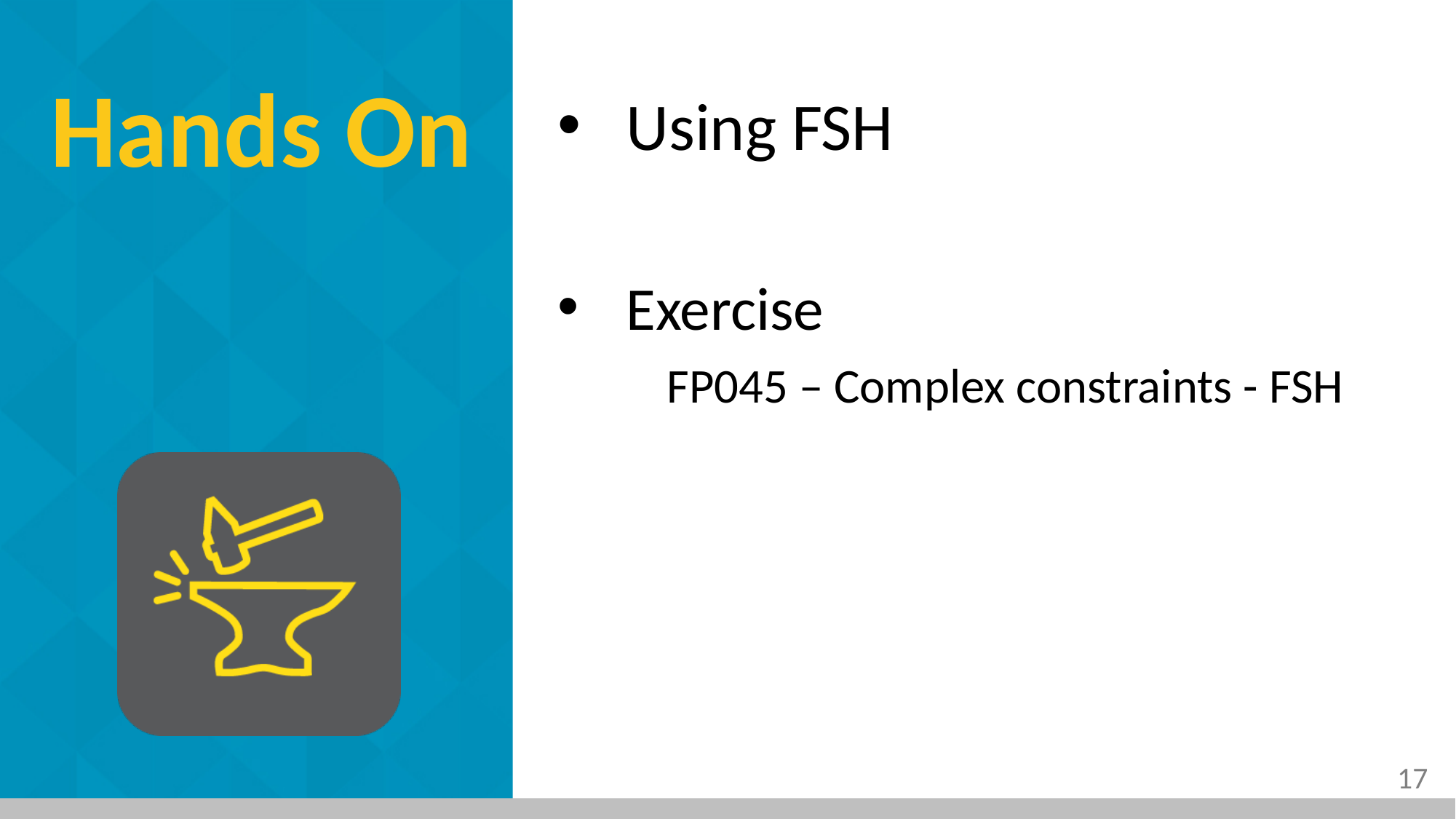

Using FSH

Exercise
   FP045 – Complex constraints - FSH